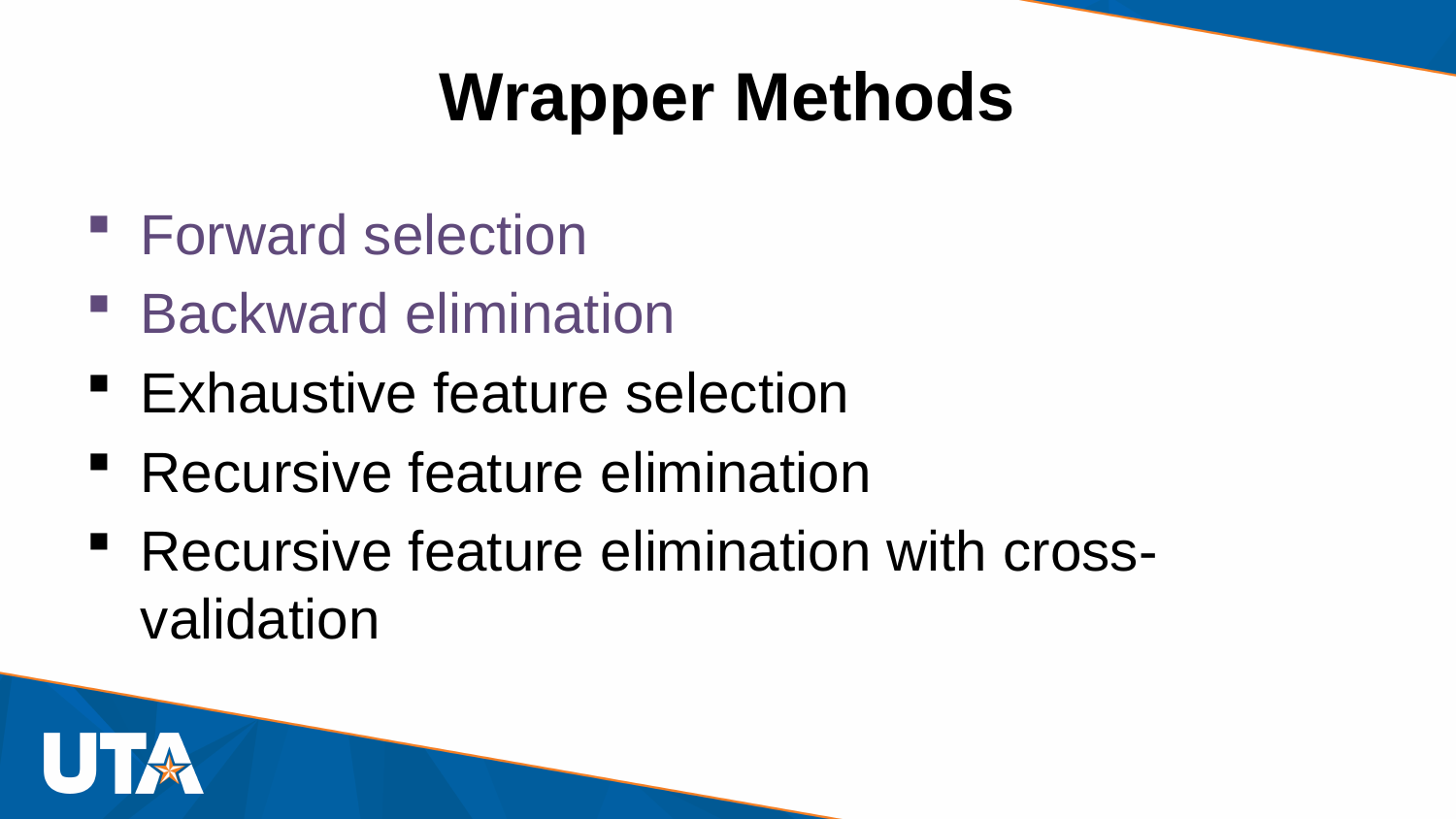

# Wrapper Methods
Forward selection
Backward elimination
Exhaustive feature selection
Recursive feature elimination
Recursive feature elimination with cross-validation